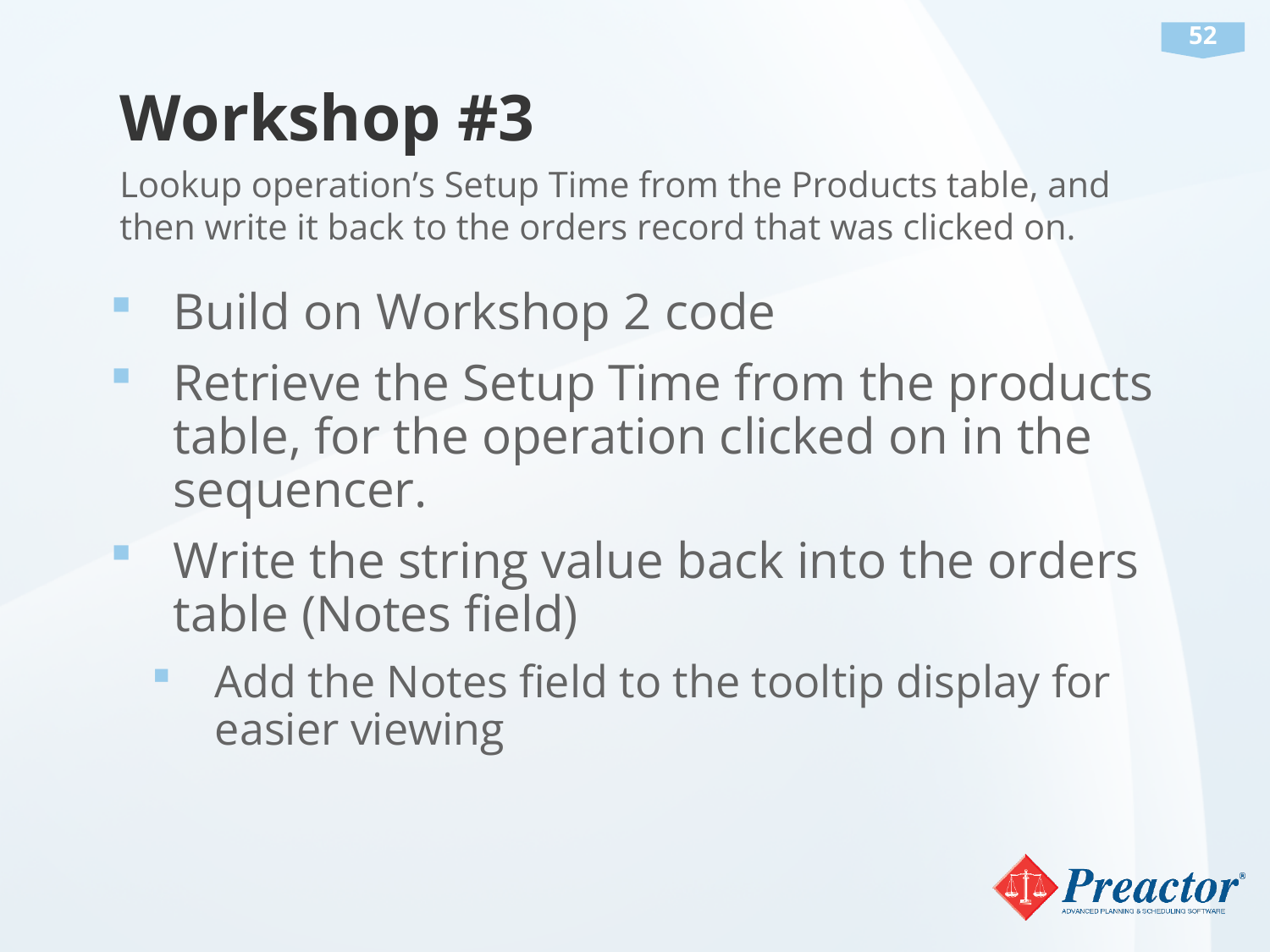

# Workshop #3
Lookup operation’s Setup Time from the Products table, and then write it back to the orders record that was clicked on.
Build on Workshop 2 code
Retrieve the Setup Time from the products table, for the operation clicked on in the sequencer.
Write the string value back into the orders table (Notes field)
Add the Notes field to the tooltip display for easier viewing